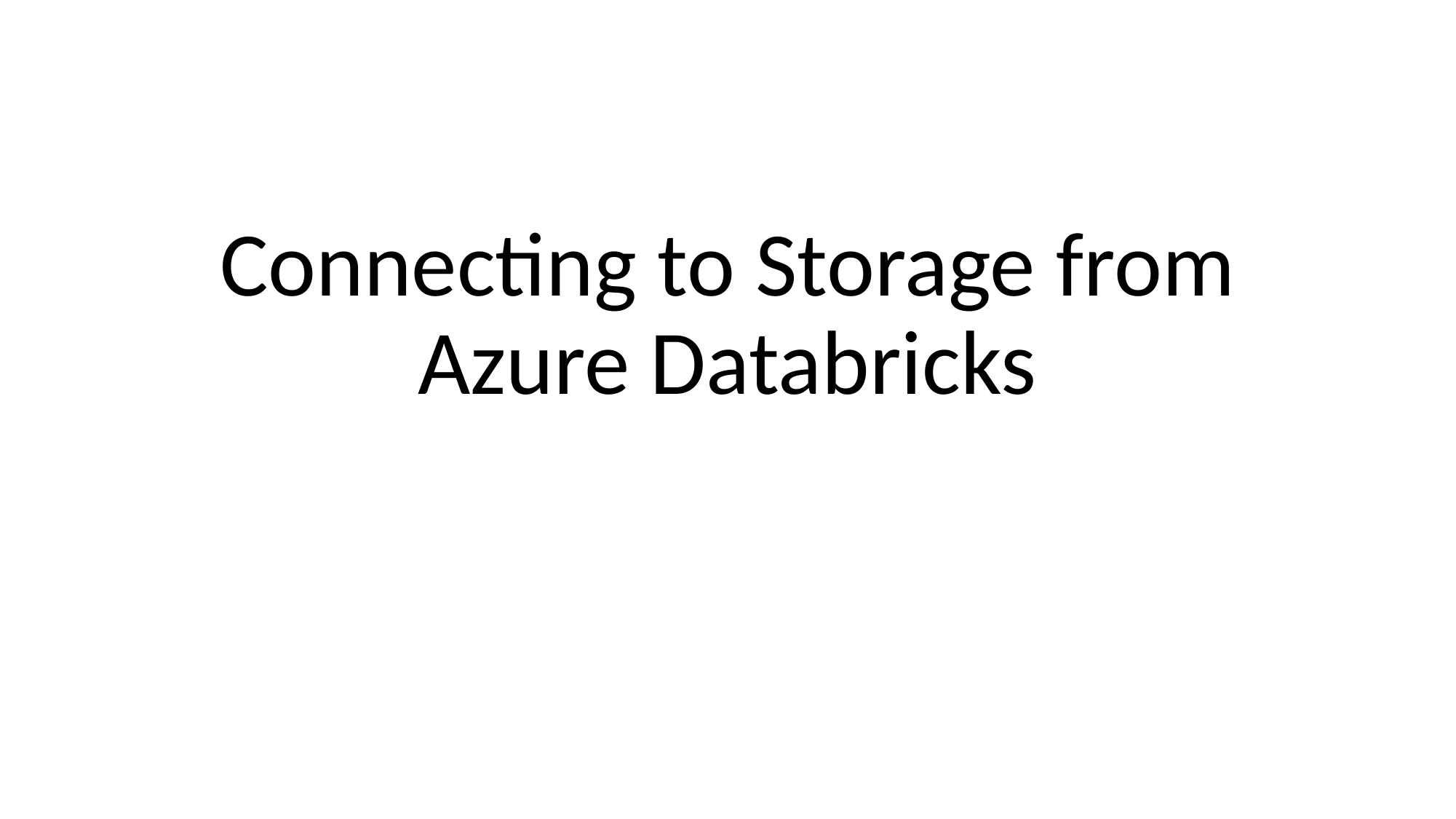

# Connecting to Storage from Azure Databricks